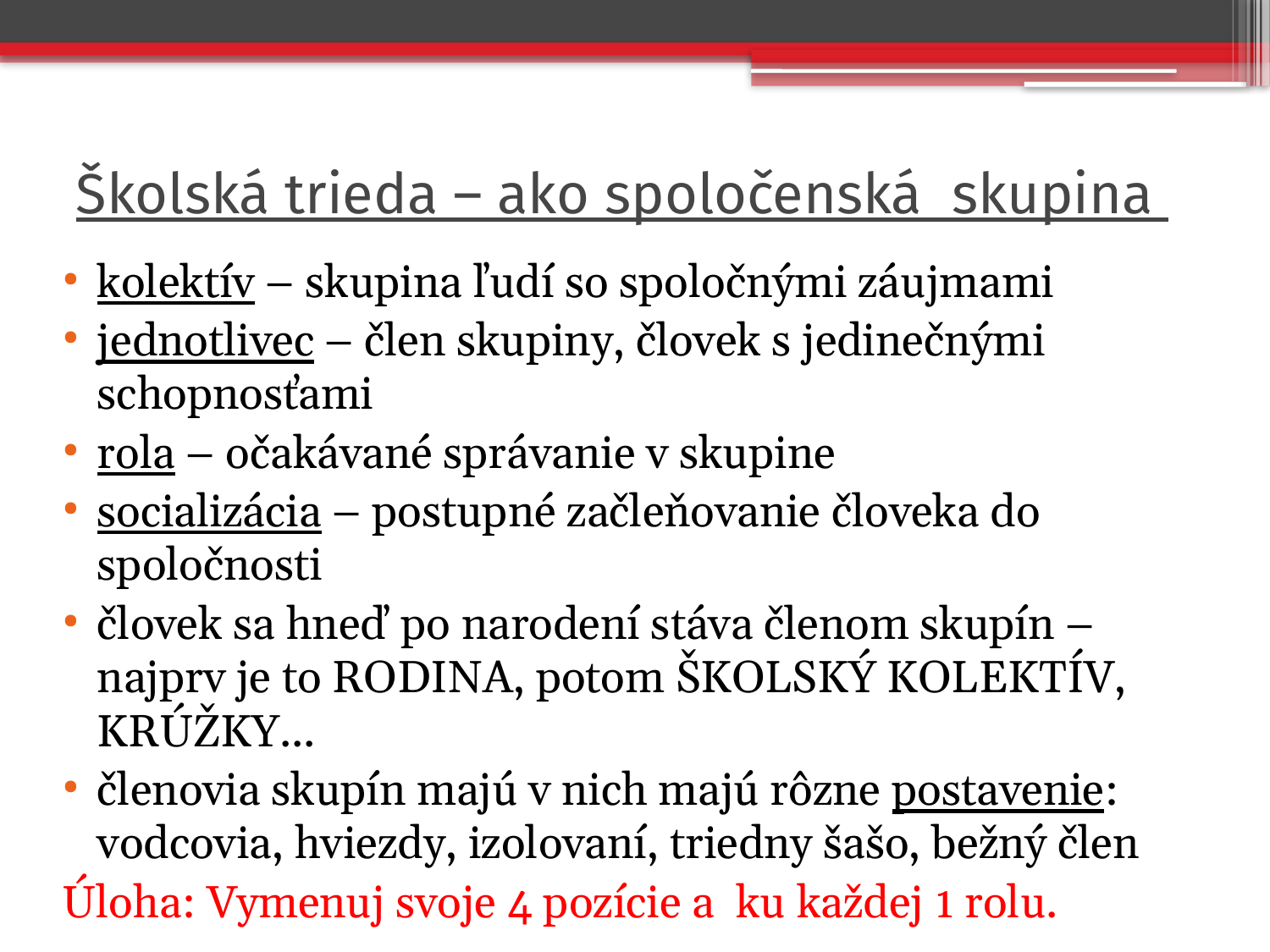

# Školská trieda – ako spoločenská  skupina
kolektív – skupina ľudí so spoločnými záujmami
jednotlivec – člen skupiny, človek s jedinečnými  schopnosťami
rola – očakávané správanie v skupine
socializácia – postupné začleňovanie človeka do spoločnosti
človek sa hneď po narodení stáva členom skupín – najprv je to RODINA, potom ŠKOLSKÝ KOLEKTÍV, KRÚŽKY...
členovia skupín majú v nich majú rôzne postavenie: vodcovia, hviezdy, izolovaní, triedny šašo, bežný člen
Úloha: Vymenuj svoje 4 pozície a  ku každej 1 rolu.